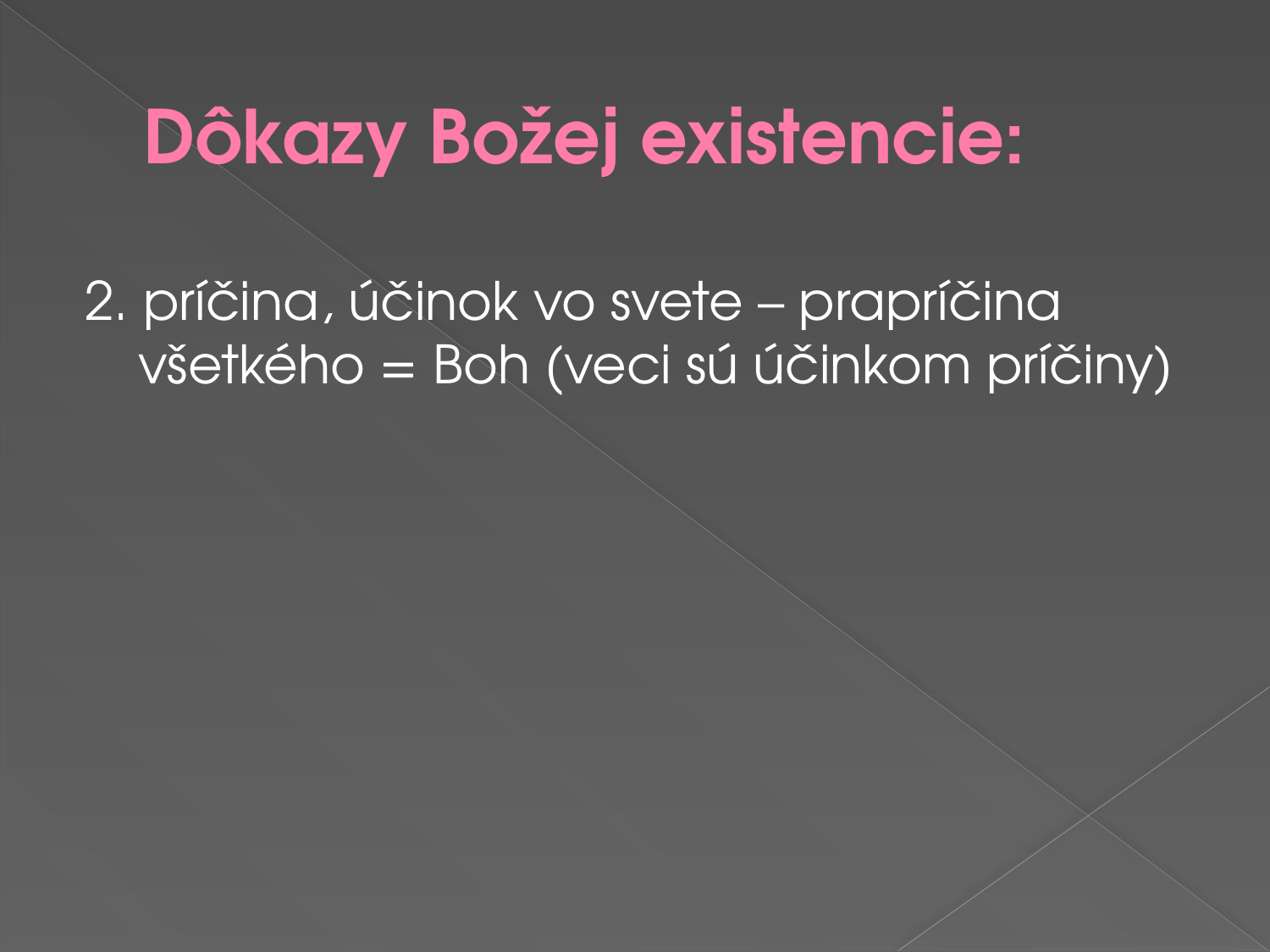

# Dôkazy Božej existencie:
2. príčina, účinok vo svete – prapríčina všetkého = Boh (veci sú účinkom príčiny)